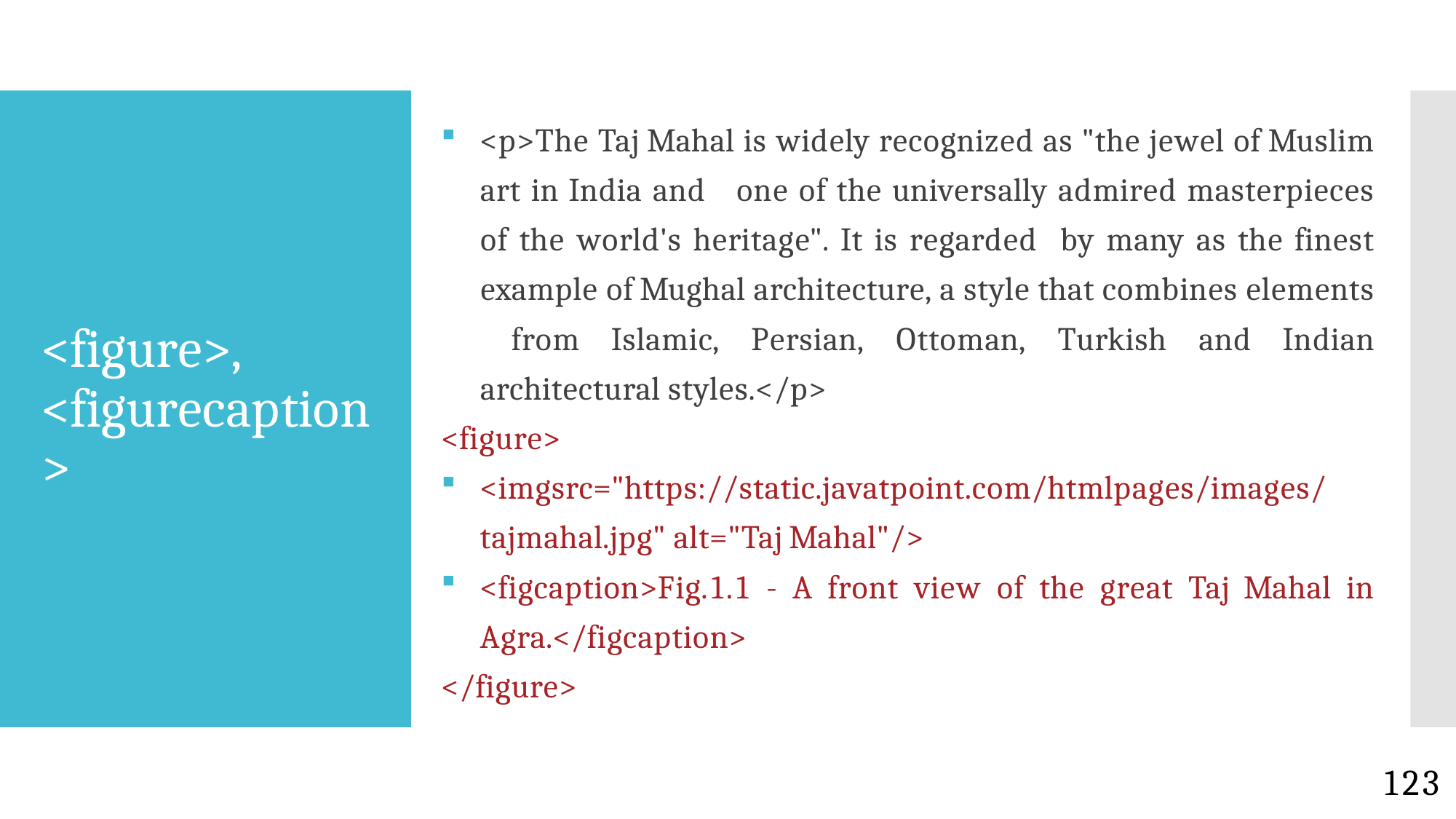

<p>The Taj Mahal is widely recognized as "the jewel of Muslim art in India and   one of the universally admired masterpieces of the world's heritage". It is regarded  by many as the finest example of Mughal architecture, a style that combines elements  from Islamic, Persian, Ottoman, Turkish and Indian architectural styles.</p>
<figure>
<imgsrc="https://static.javatpoint.com/htmlpages/images/tajmahal.jpg" alt="Taj Mahal"/>
<figcaption>Fig.1.1 - A front view of the great Taj Mahal in Agra.</figcaption>
</figure>
# <figure>, <figurecaption>
123